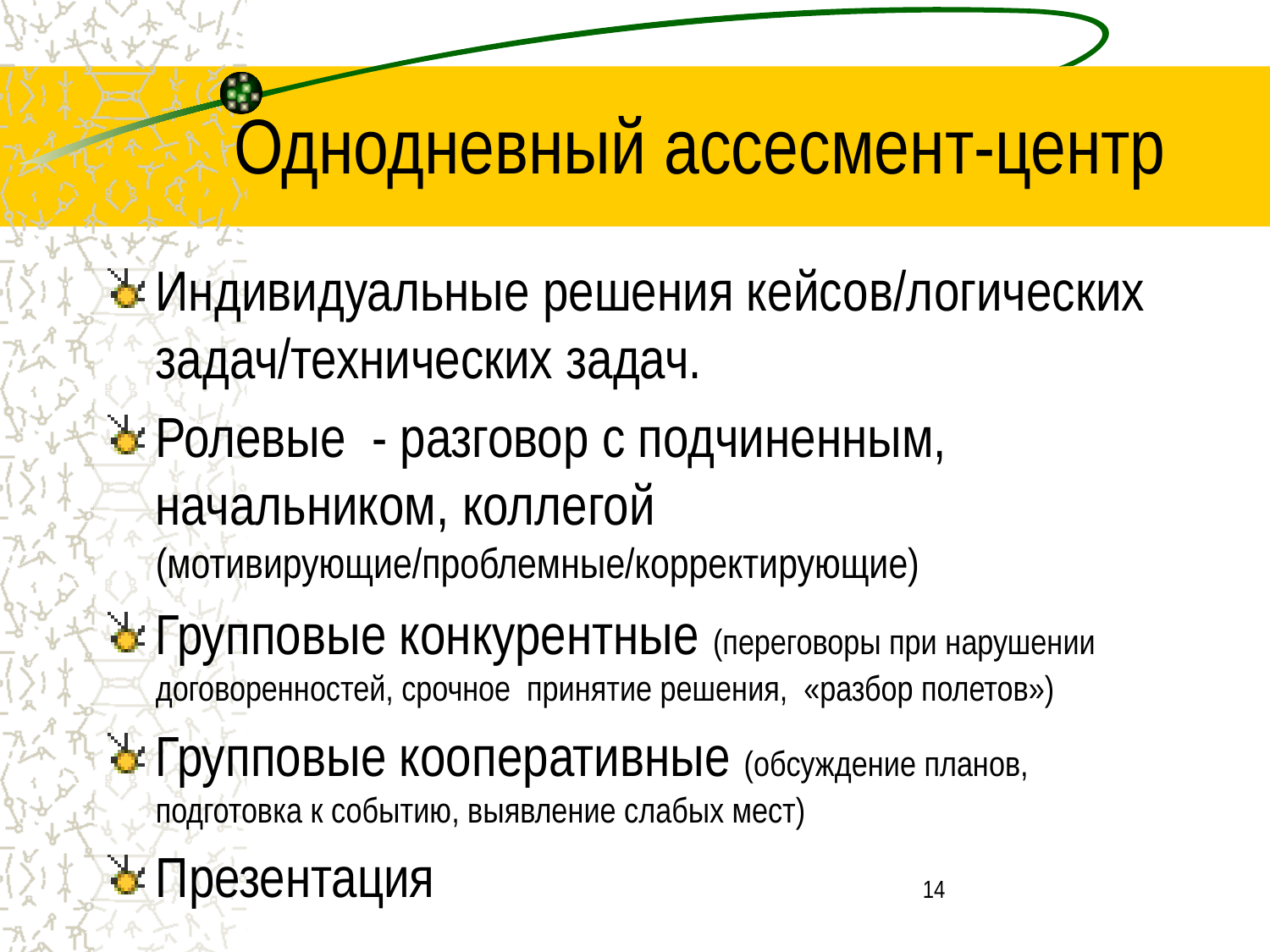

# Однодневный ассесмент-центр
Индивидуальные решения кейсов/логических задач/технических задач.
Ролевые  - разговор с подчиненным, начальником, коллегой (мотивирующие/проблемные/корректирующие)
Групповые конкурентные (переговоры при нарушении договоренностей, срочное  принятие решения,  «разбор полетов»)
Групповые кооперативные (обсуждение планов, подготовка к событию, выявление слабых мест)
Презентация
14